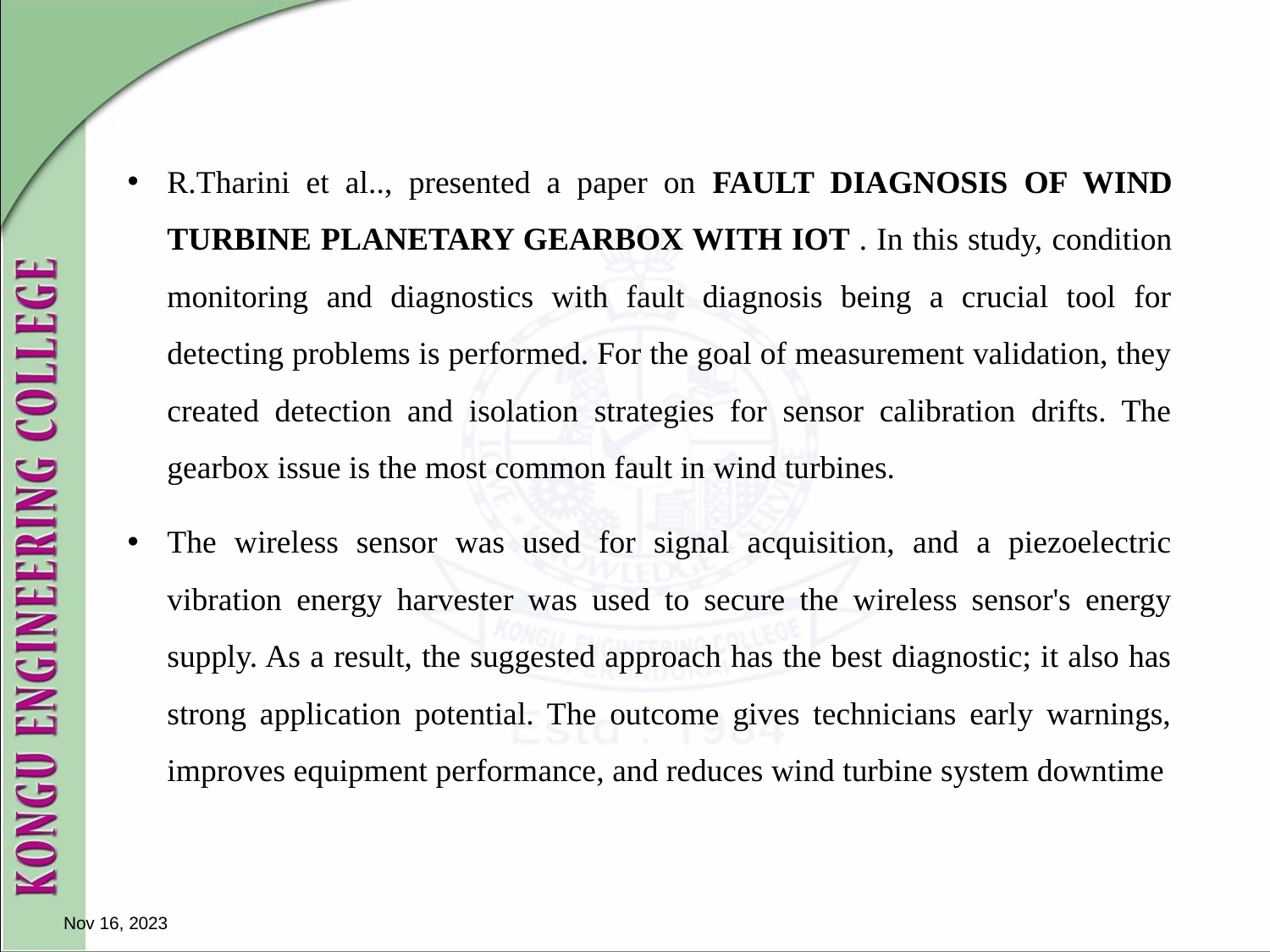

R.Tharini et al.., presented a paper on FAULT DIAGNOSIS OF WIND TURBINE PLANETARY GEARBOX WITH IOT . In this study, condition monitoring and diagnostics with fault diagnosis being a crucial tool for detecting problems is performed. For the goal of measurement validation, they created detection and isolation strategies for sensor calibration drifts. The gearbox issue is the most common fault in wind turbines.
The wireless sensor was used for signal acquisition, and a piezoelectric vibration energy harvester was used to secure the wireless sensor's energy supply. As a result, the suggested approach has the best diagnostic; it also has strong application potential. The outcome gives technicians early warnings, improves equipment performance, and reduces wind turbine system downtime
Nov 16, 2023